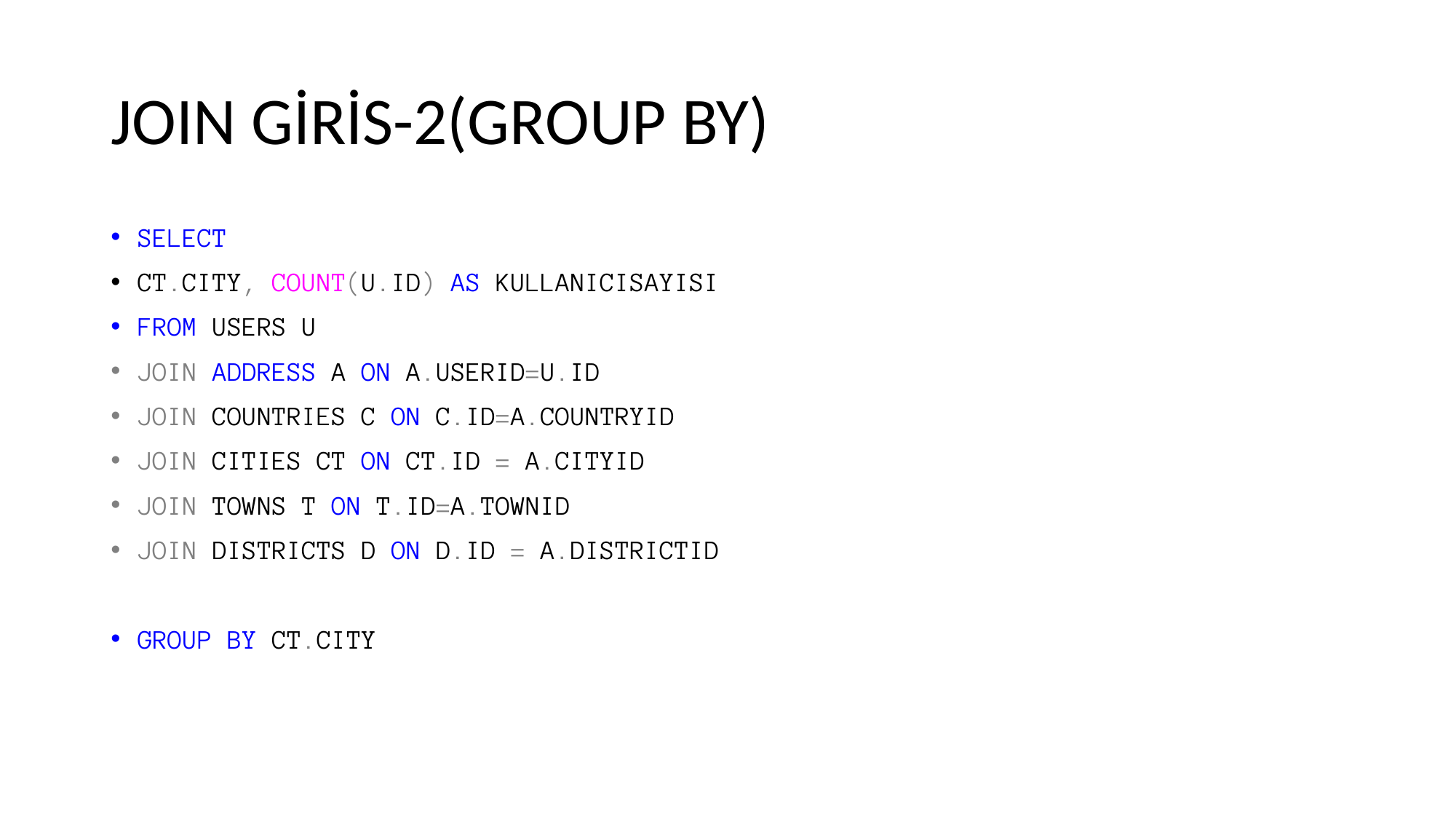

# JOIN GİRİS-2(GROUP BY)
SELECT
CT.CITY, COUNT(U.ID) AS KULLANICISAYISI
FROM USERS U
JOIN ADDRESS A ON A.USERID=U.ID
JOIN COUNTRIES C ON C.ID=A.COUNTRYID
JOIN CITIES CT ON CT.ID = A.CITYID
JOIN TOWNS T ON T.ID=A.TOWNID
JOIN DISTRICTS D ON D.ID = A.DISTRICTID

GROUP BY CT.CITY